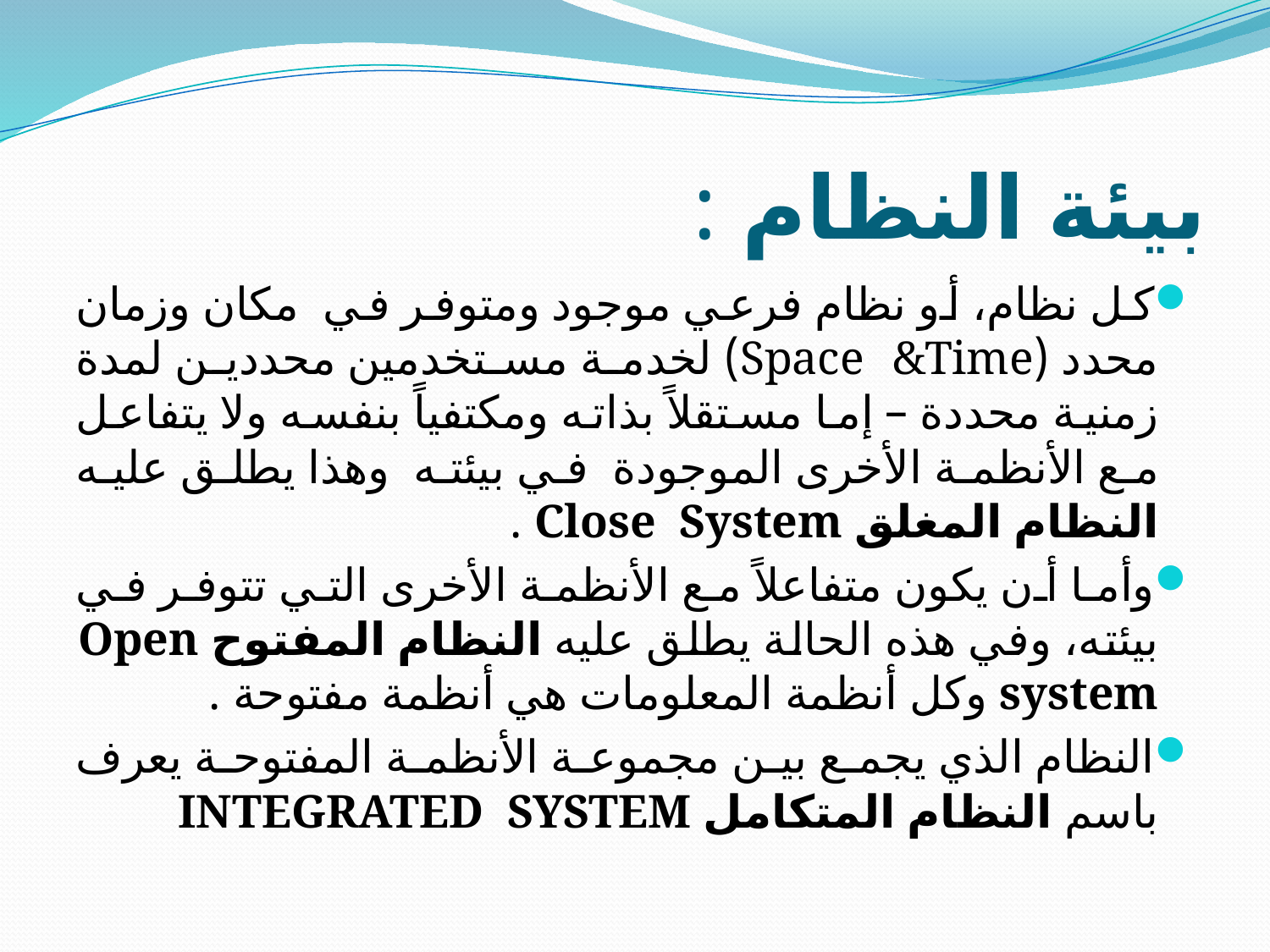

# بيئة النظام :
كل نظام، أو نظام فرعي موجود ومتوفر في  مكان وزمان محدد (Space &Time) لخدمة مستخدمين محددين لمدة زمنية محددة – إما مستقلاً بذاته ومكتفياً بنفسه ولا يتفاعل مع الأنظمة الأخرى الموجودة  في بيئته  وهذا يطلق عليه النظام المغلق Close  System .
وأما أن يكون متفاعلاً مع الأنظمة الأخرى التي تتوفر في بيئته، وفي هذه الحالة يطلق عليه النظام المفتوح Open system وكل أنظمة المعلومات هي أنظمة مفتوحة .
النظام الذي يجمع بين مجموعة الأنظمة المفتوحة يعرف باسم النظام المتكامل INTEGRATED  SYSTEM